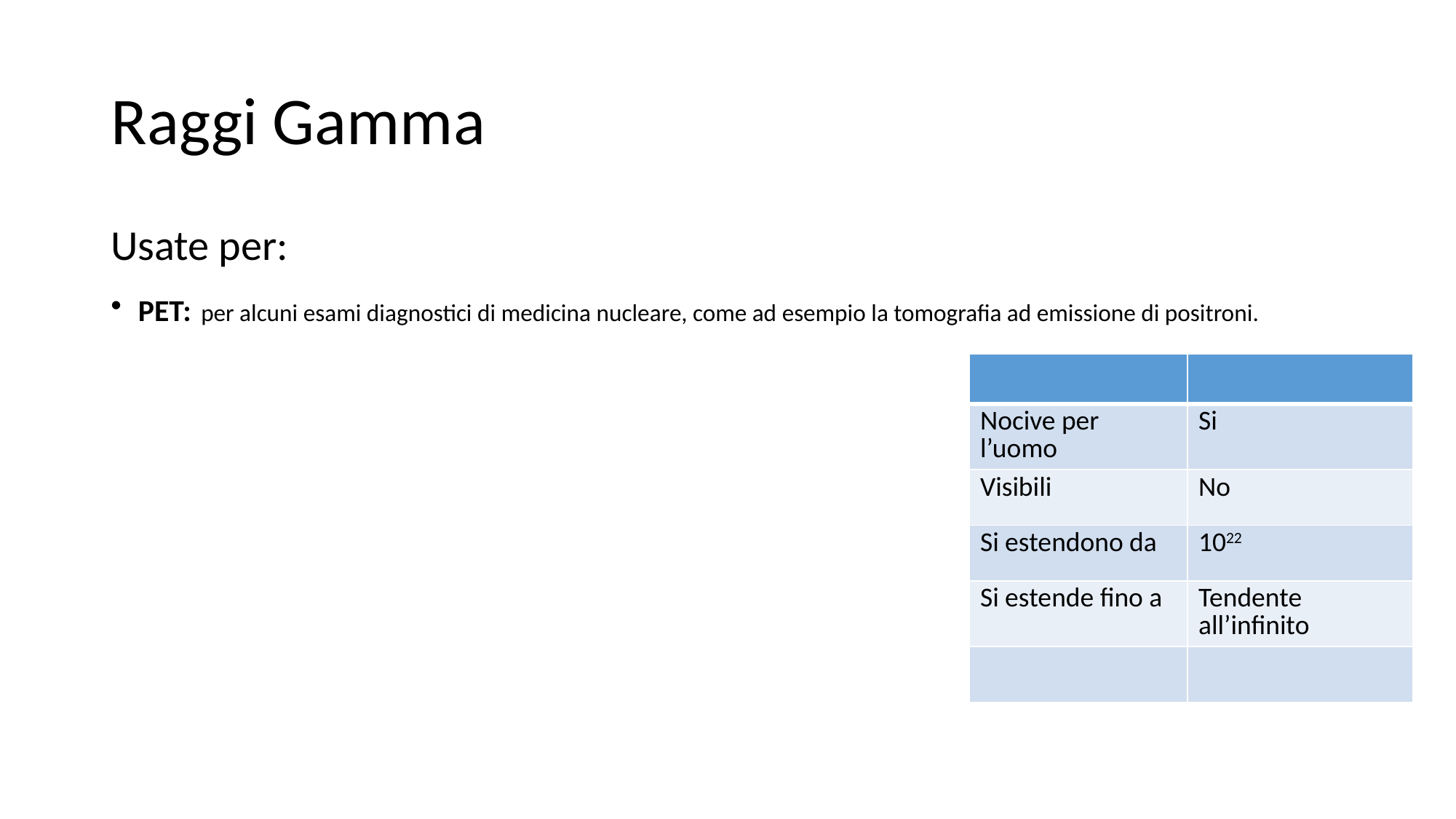

# Raggi Gamma
Usate per:
PET: per alcuni esami diagnostici di medicina nucleare, come ad esempio la tomografia ad emissione di positroni.

|  |  |
| --- | --- |
| Nocive per l’uomo | Si |
| Visibili | No |
| Si estendono da | 1022 |
| Si estende fino a | Tendente all’infinito |
|  |  |